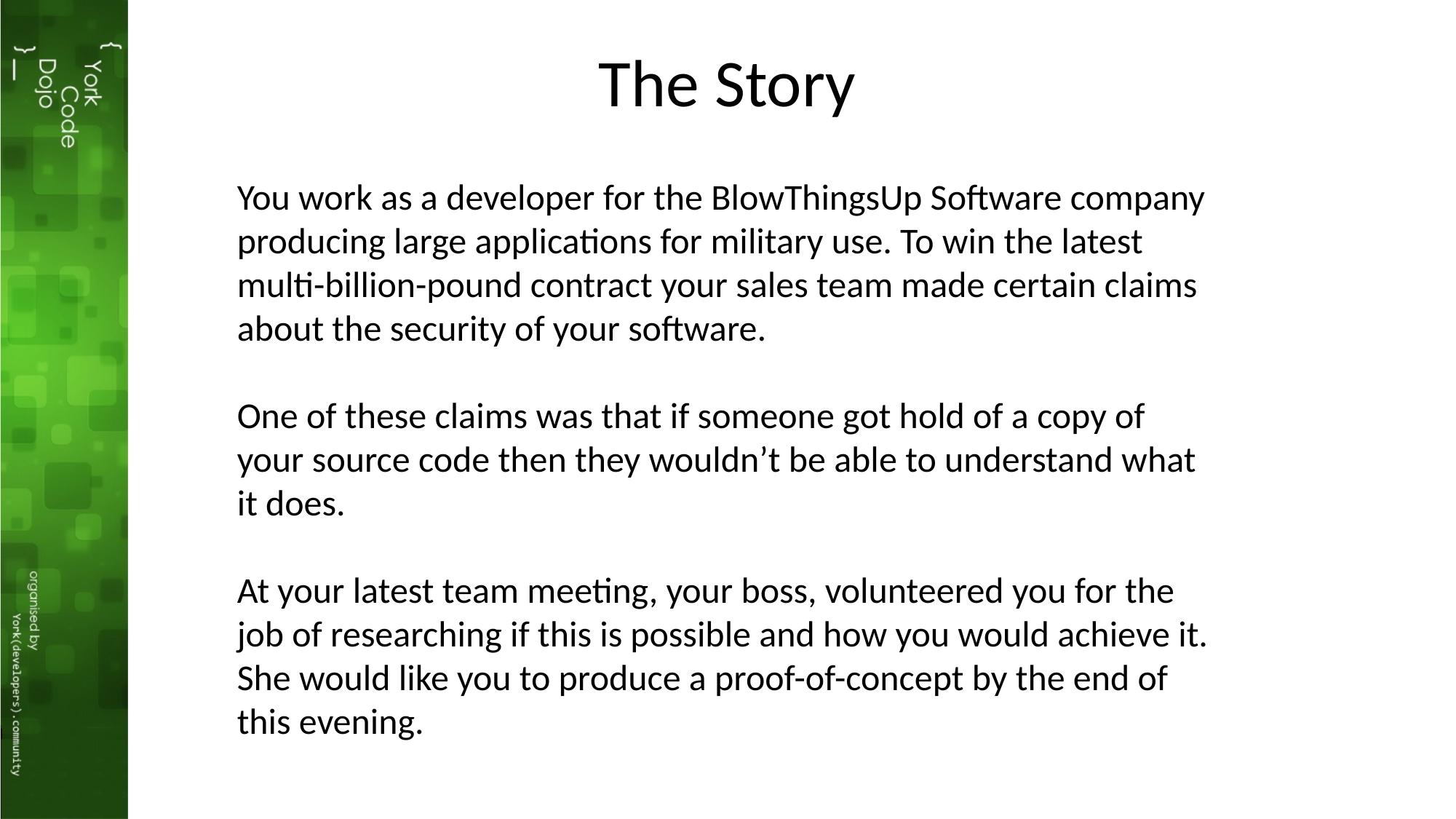

# The Story
You work as a developer for the BlowThingsUp Software company producing large applications for military use. To win the latest multi-billion-pound contract your sales team made certain claims about the security of your software.

One of these claims was that if someone got hold of a copy of your source code then they wouldn’t be able to understand what it does.

At your latest team meeting, your boss, volunteered you for the job of researching if this is possible and how you would achieve it.  She would like you to produce a proof-of-concept by the end of this evening.